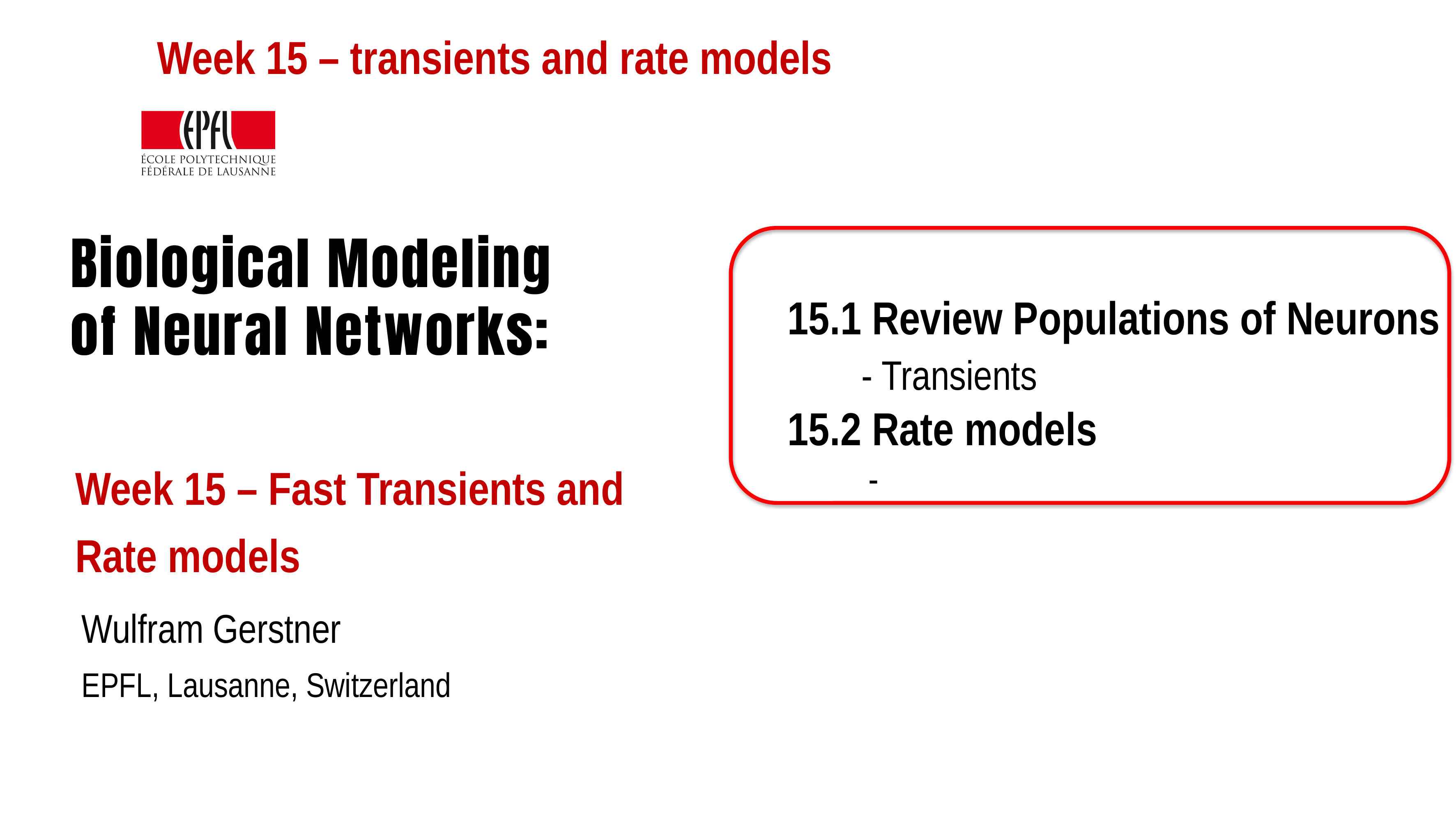

Week 15 – transients and rate models
15.1 Review Populations of Neurons
       - Transients
15.2 Rate models
      -

# Biological Modeling of Neural Networks:
Week 15 – Fast Transients and
Rate models
Wulfram Gerstner
EPFL, Lausanne, Switzerland